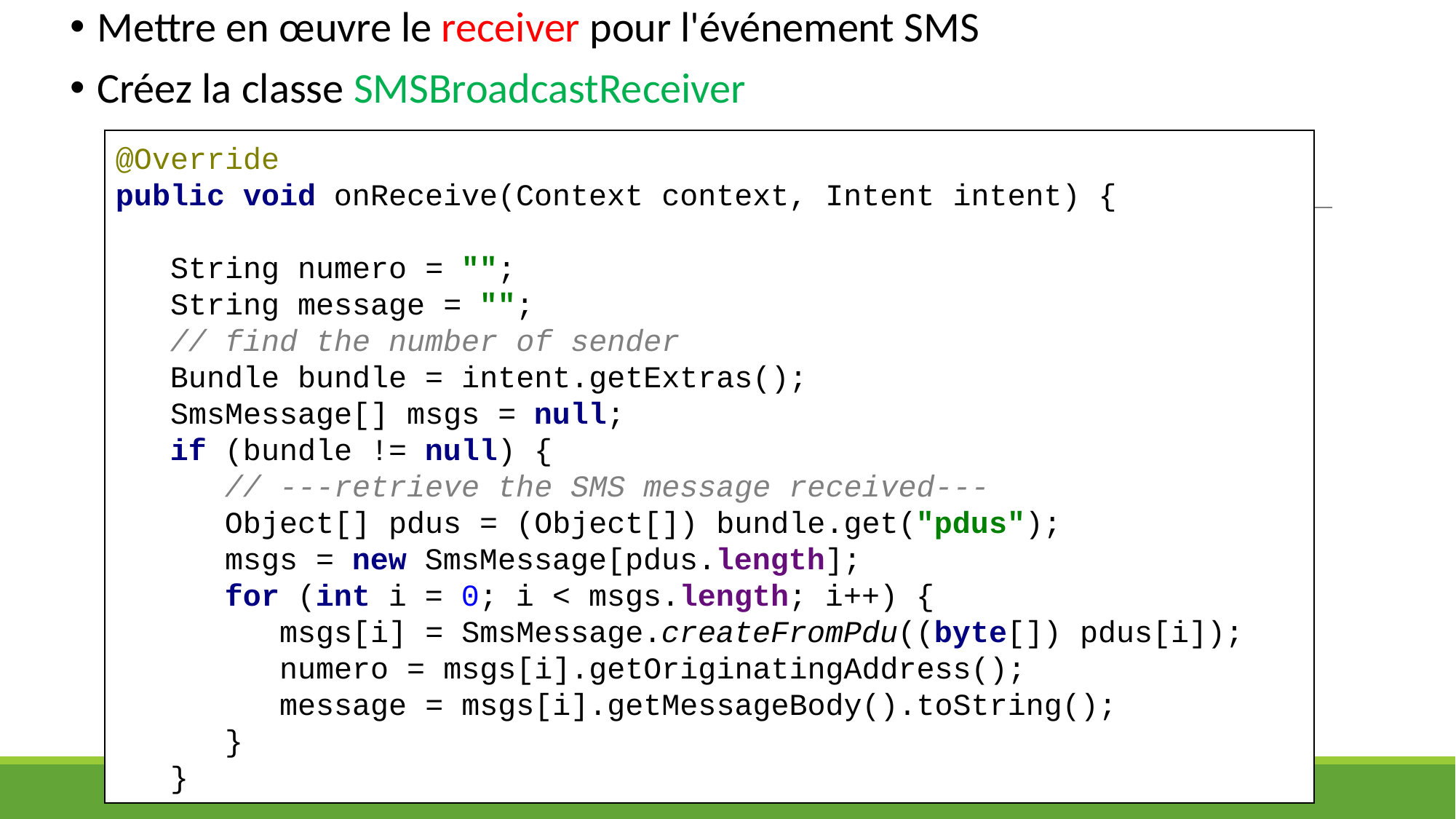

Mettre en œuvre le receiver pour l'événement SMS
Créez la classe SMSBroadcastReceiver
@Override
public void onReceive(Context context, Intent intent) {
   String numero = "";
   String message = "";
   // find the number of sender
   Bundle bundle = intent.getExtras();
   SmsMessage[] msgs = null;
   if (bundle != null) {
      // ---retrieve the SMS message received---
      Object[] pdus = (Object[]) bundle.get("pdus");
      msgs = new SmsMessage[pdus.length];
      for (int i = 0; i < msgs.length; i++) {
         msgs[i] = SmsMessage.createFromPdu((byte[]) pdus[i]);
         numero = msgs[i].getOriginatingAddress();
         message = msgs[i].getMessageBody().toString();
      }
   }